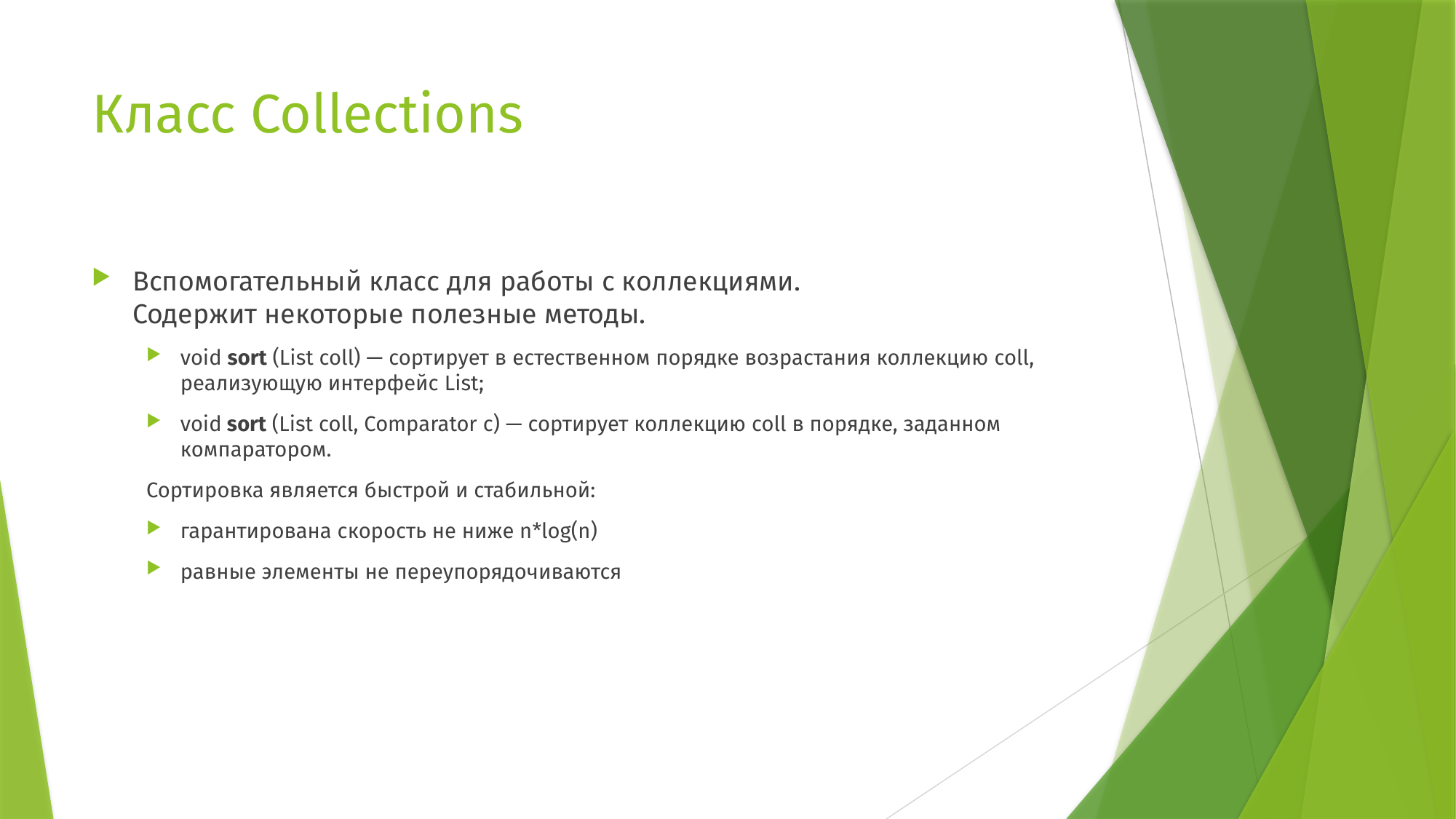

# Класс Collections
Вспомогательный класс для работы с коллекциями.
Содержит некоторые полезные методы.
void sort (List coll) — сортирует в естественном порядке возрастания коллекцию coll, реализующую интерфейс List;
void sort (List coll, Comparator с) — сортирует коллекцию coll в порядке, заданном компаратором.
Сортировка является быстрой и стабильной:
гарантирована скорость не ниже n*log(n)
равные элементы не переупорядочиваются